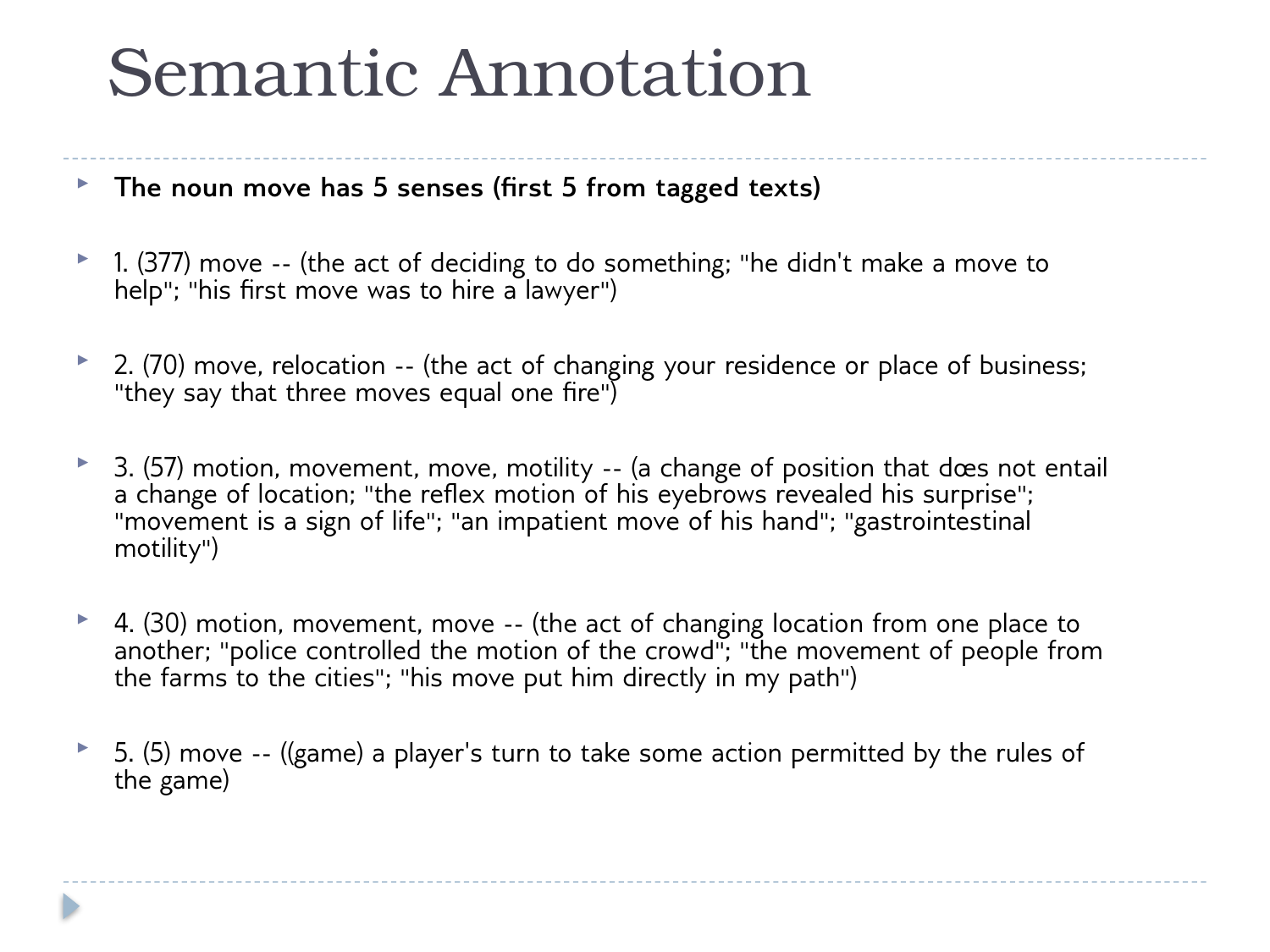

# Semantic Annotation
The noun move has 5 senses (first 5 from tagged texts)

1. (377) move -- (the act of deciding to do something; "he didn't make a move to help"; "his first move was to hire a lawyer")

2. (70) move, relocation -- (the act of changing your residence or place of business; "they say that three moves equal one fire")

3. (57) motion, movement, move, motility -- (a change of position that does not entail a change of location; "the reflex motion of his eyebrows revealed his surprise"; "movement is a sign of life"; "an impatient move of his hand"; "gastrointestinal motility")

4. (30) motion, movement, move -- (the act of changing location from one place to another; "police controlled the motion of the crowd"; "the movement of people from the farms to the cities"; "his move put him directly in my path")

5. (5) move -- ((game) a player's turn to take some action permitted by the rules of the game)